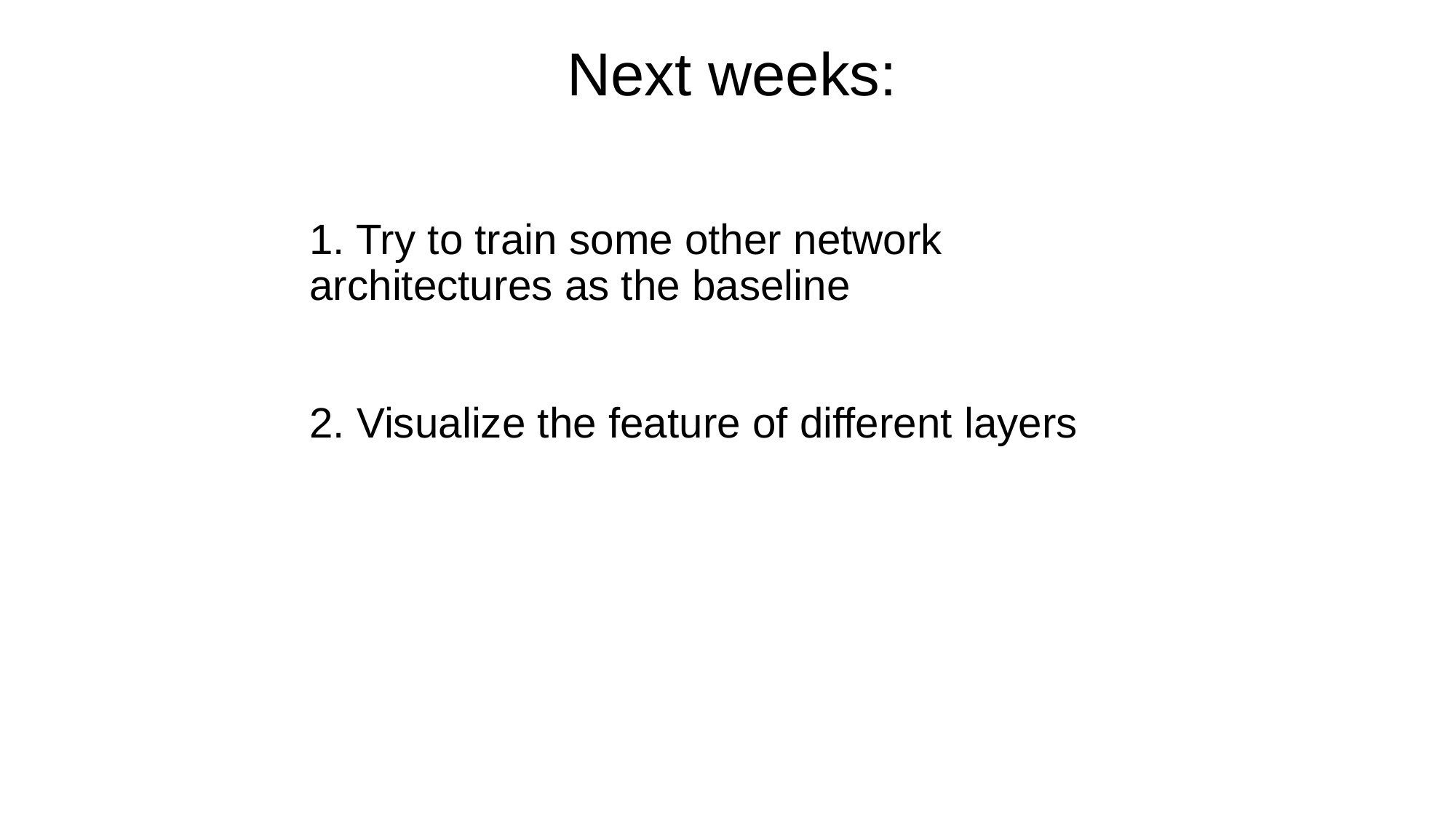

Next weeks:
# 1. Try to train some other network architectures as the baseline 2. Visualize the feature of different layers